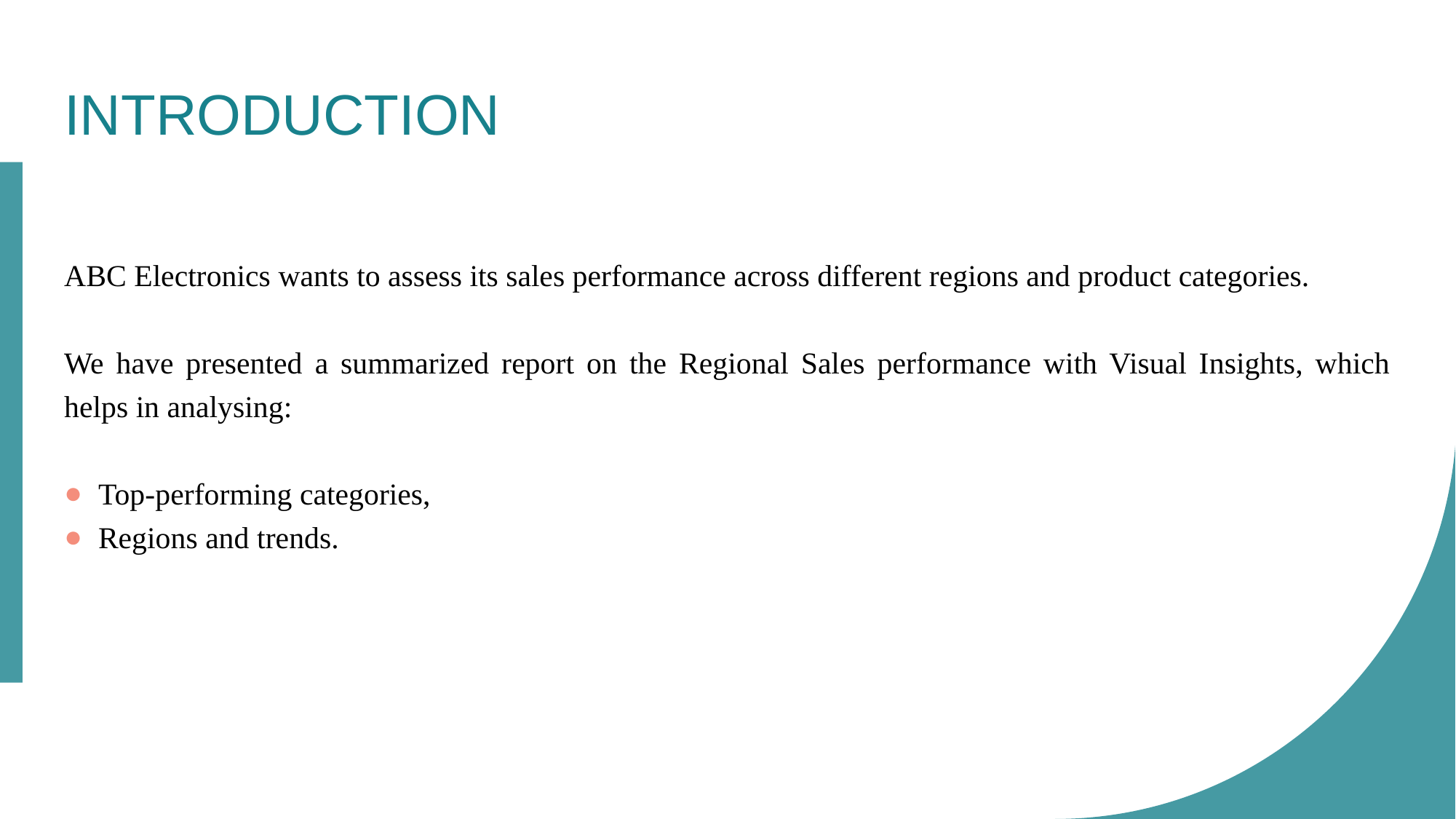

# INTRODUCTION

ABC Electronics wants to assess its sales performance across different regions and product categories.

We have presented a summarized report on the Regional Sales performance with Visual Insights, which helps in analysing:

Top-performing categories,
Regions and trends.